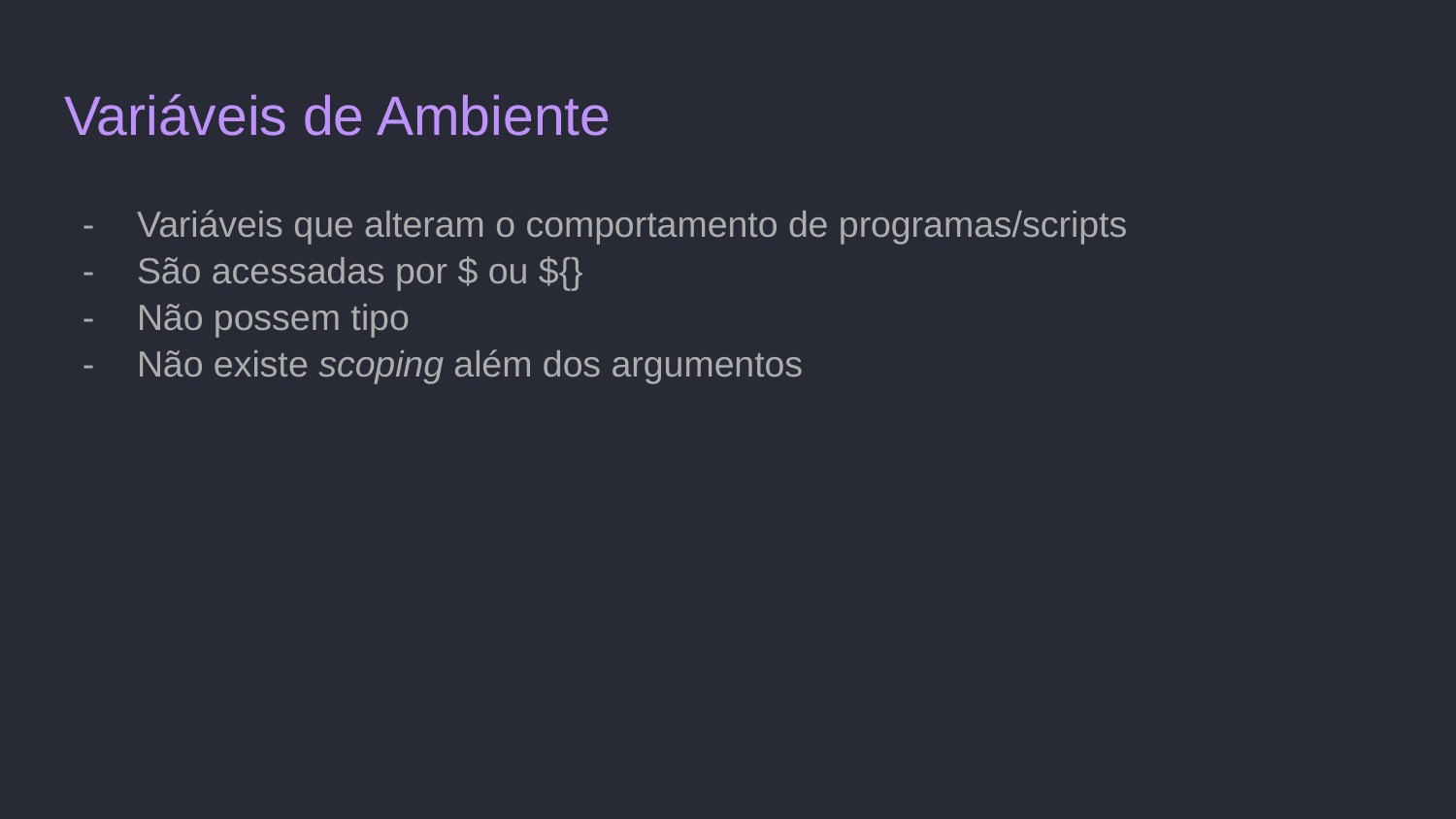

# Variáveis de Ambiente
Variáveis que alteram o comportamento de programas/scripts
São acessadas por $ ou ${}
Não possem tipo
Não existe scoping além dos argumentos